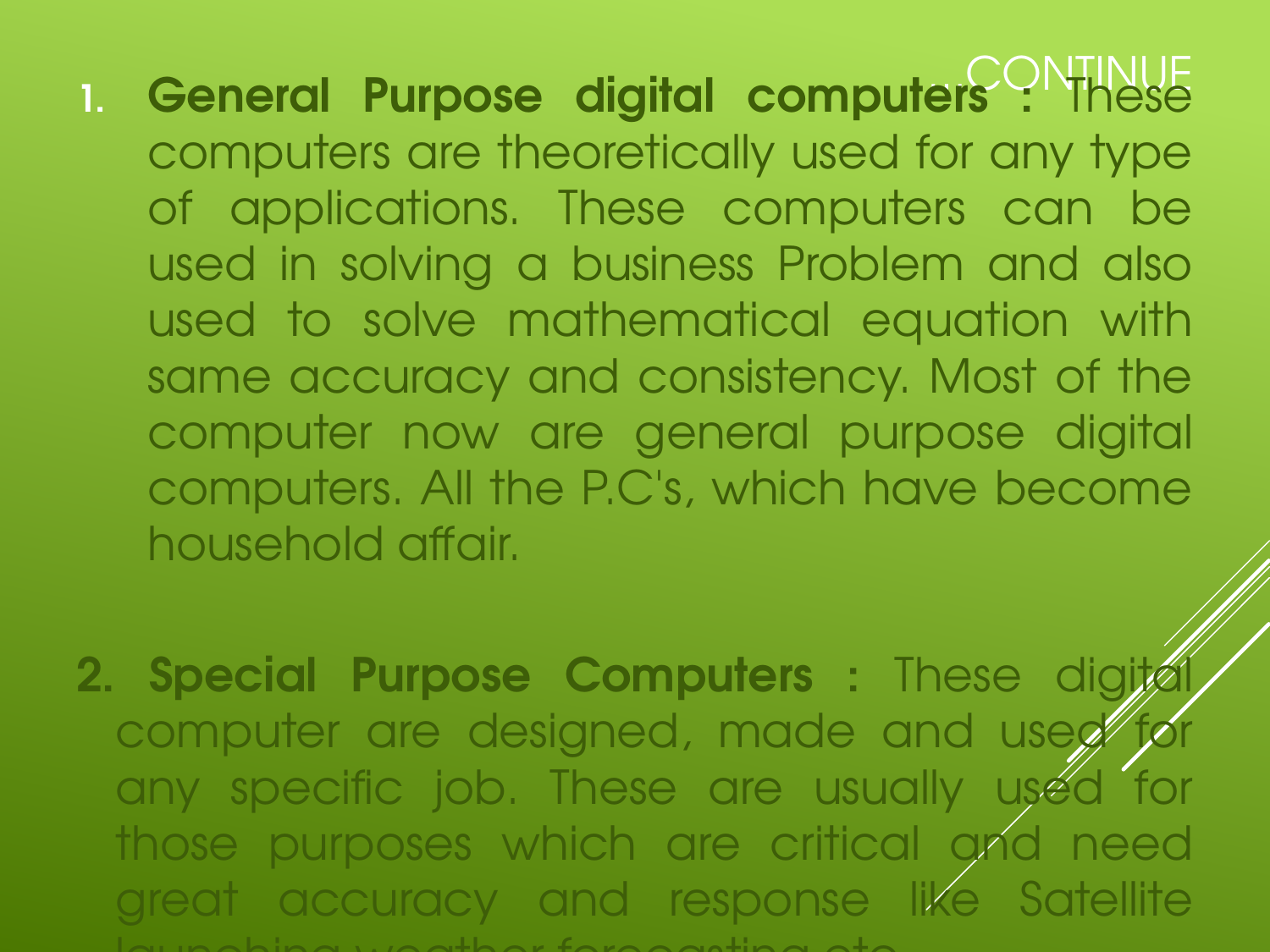

# …Continue
General Purpose digital computers : These computers are theoretically used for any type of applications. These computers can be used in solving a business Problem and also used to solve mathematical equation with same accuracy and consistency. Most of the computer now are general purpose digital computers. All the P.C's, which have become household affair.

2. Special Purpose Computers : These digital computer are designed, made and used for any specific job. These are usually used for those purposes which are critical and need great accuracy and response like Satellite launching weather forecasting etc.